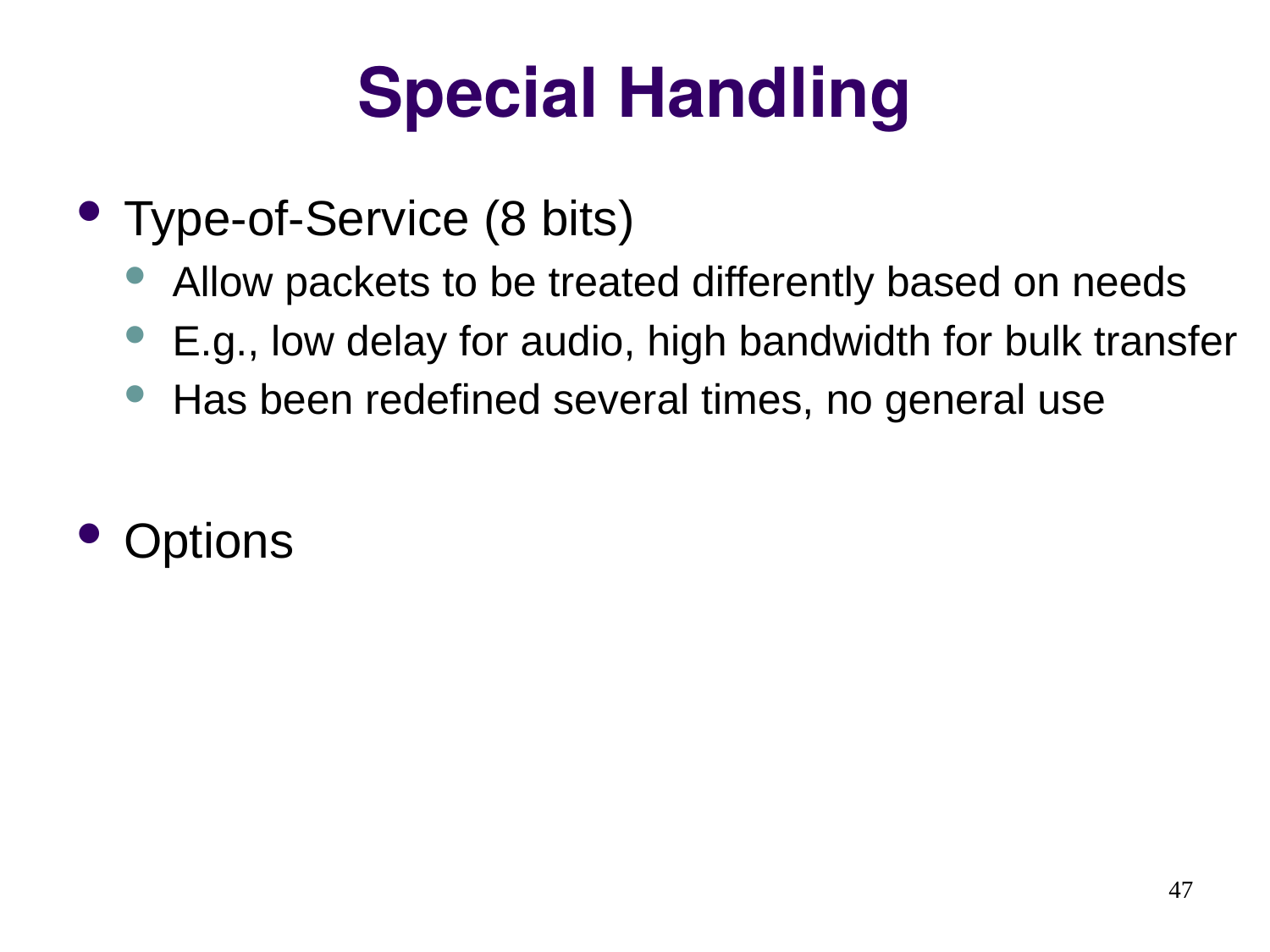

# Special Handling
Type-of-Service (8 bits)
Allow packets to be treated differently based on needs
E.g., low delay for audio, high bandwidth for bulk transfer
Has been redefined several times, no general use

Options

47